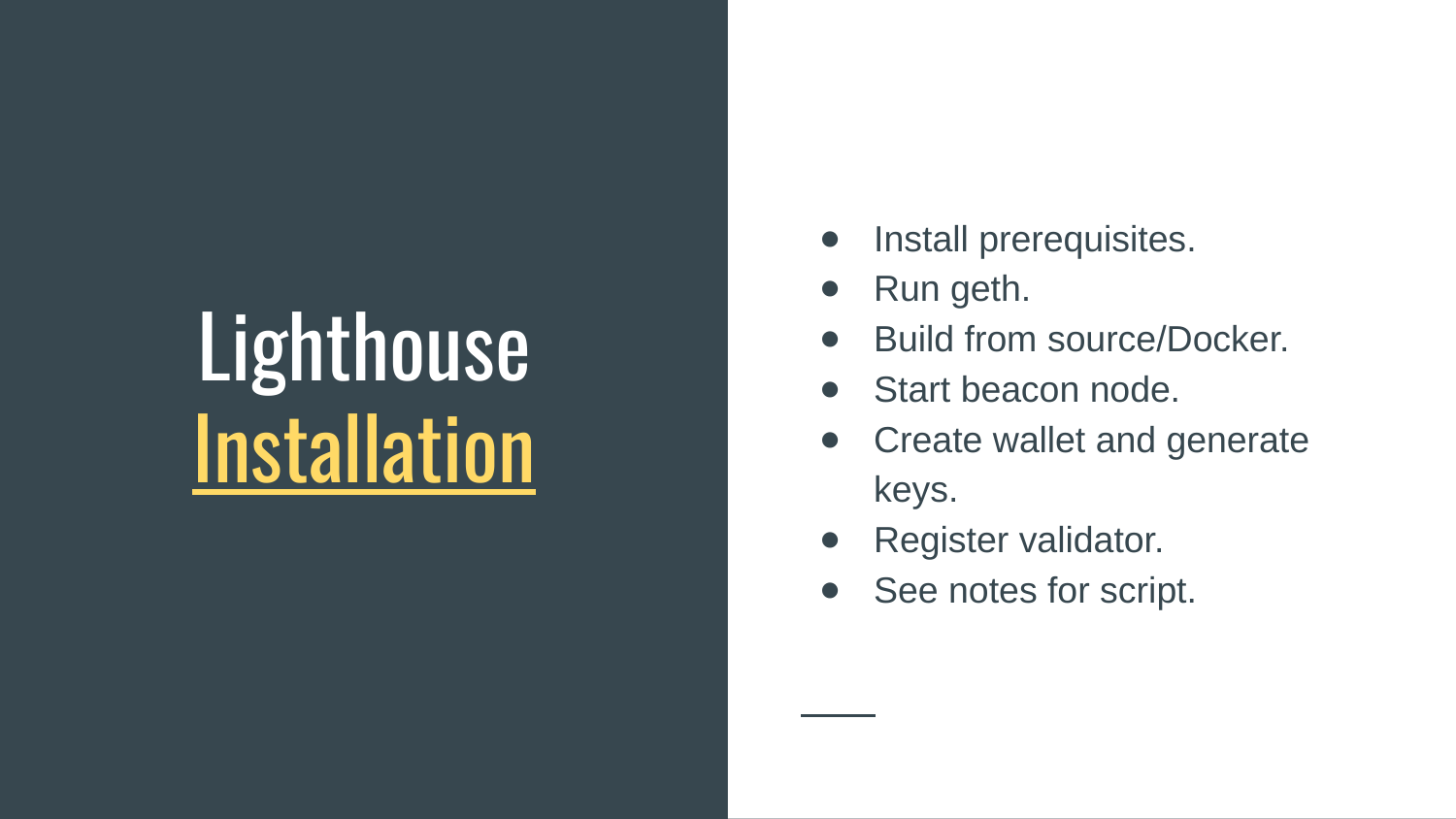

Install prerequisites.
Run geth.
Build from source/Docker.
Start beacon node.
Create wallet and generate keys.
Register validator.
See notes for script.
# Lighthouse
Installation